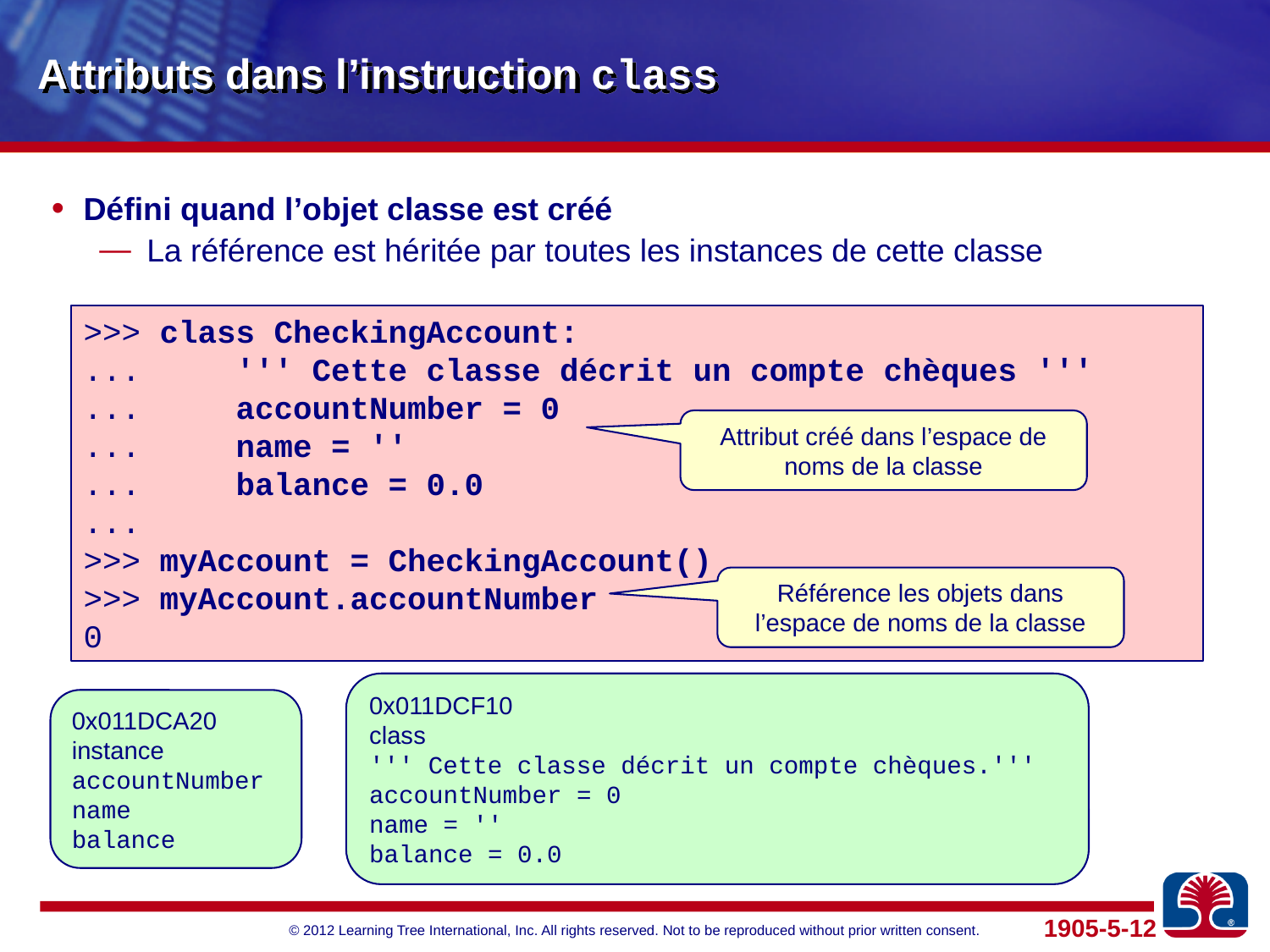

# Attributs dans l’instruction class
Défini quand l’objet classe est créé
La référence est héritée par toutes les instances de cette classe
>>> class CheckingAccount:
...     ''' Cette classe décrit un compte chèques '''
...     accountNumber = 0
...     name = ''
...     balance = 0.0
...
>>> myAccount = CheckingAccount()
>>> myAccount.accountNumber
0
Attribut créé dans l’espace de noms de la classe
Référence les objets dans l’espace de noms de la classe
0x011DCF10
class
''' Cette classe décrit un compte chèques.'''
accountNumber = 0
name = ''
balance = 0.0
0x011DCA20
instance
accountNumber
name
balance